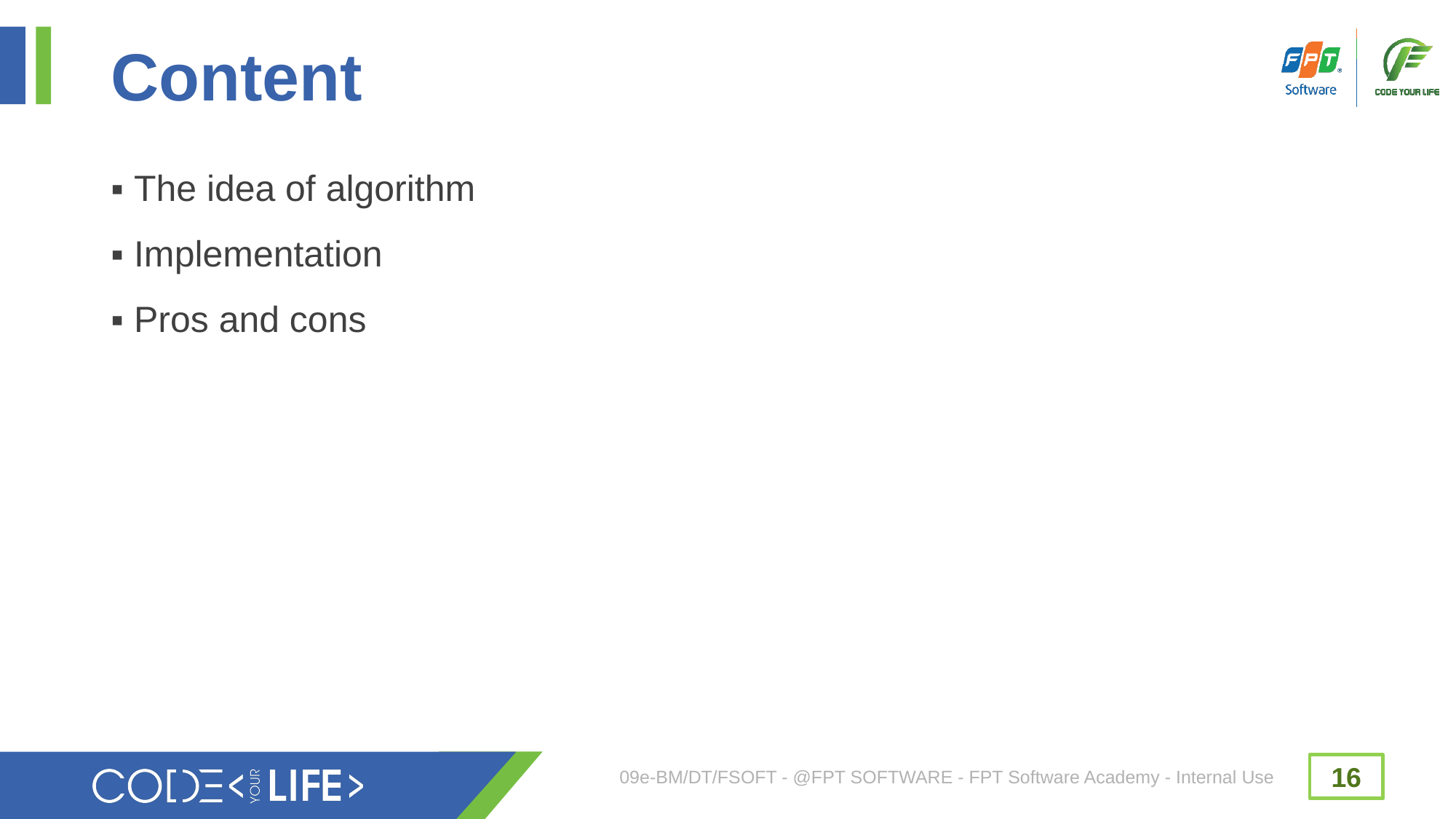

# Content
▪ The idea of algorithm
▪ Implementation
▪ Pros and cons
09e-BM/DT/FSOFT - @FPT SOFTWARE - FPT Software Academy - Internal Use
16